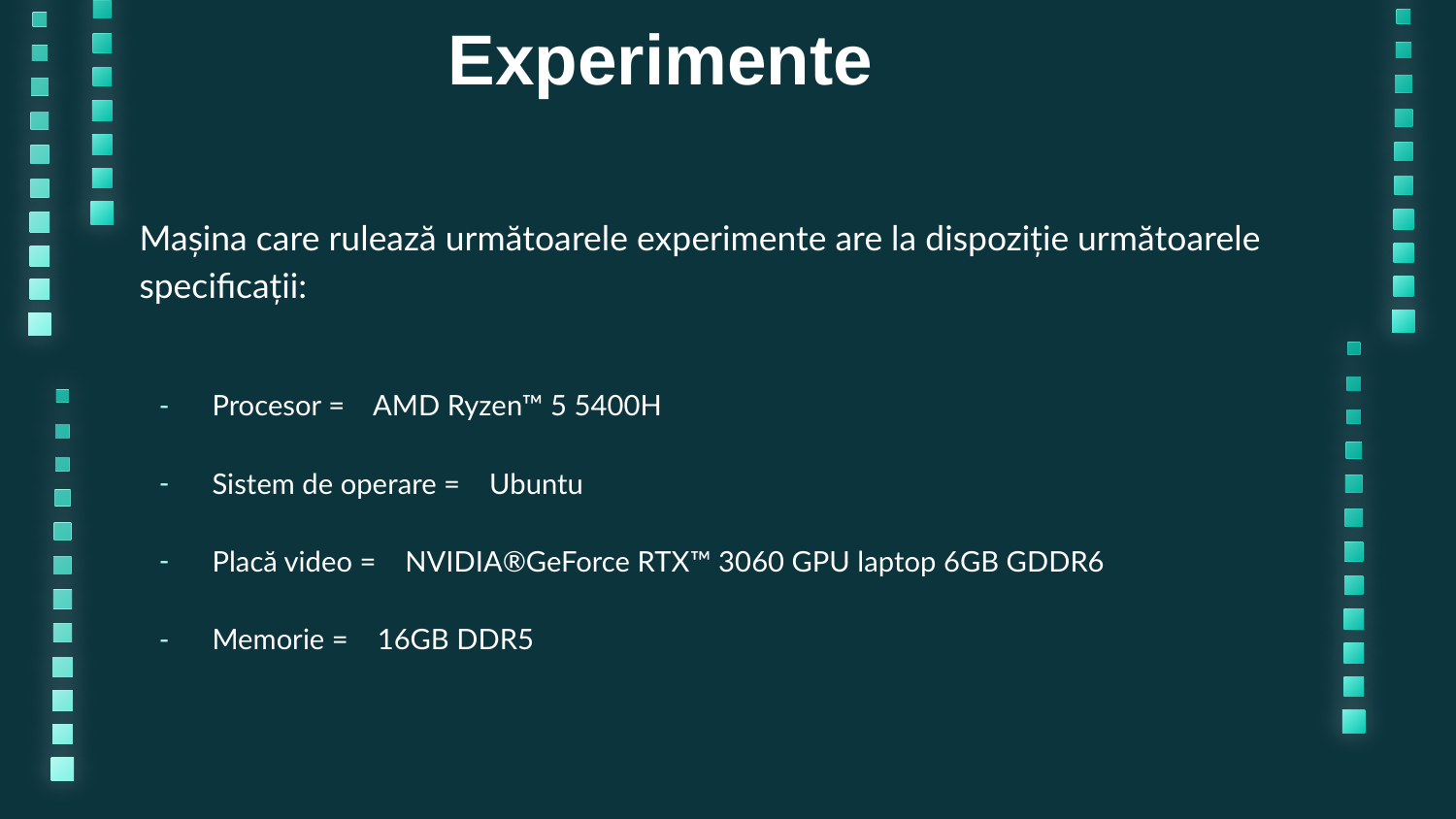

# Experimente
Mașina care rulează următoarele experimente are la dispoziție următoarele specificații:

Procesor =    AMD Ryzen™ 5 5400H

Sistem de operare =    Ubuntu

Placă video =    NVIDIA®GeForce RTX™ 3060 GPU laptop 6GB GDDR6

Memorie =    16GB DDR5